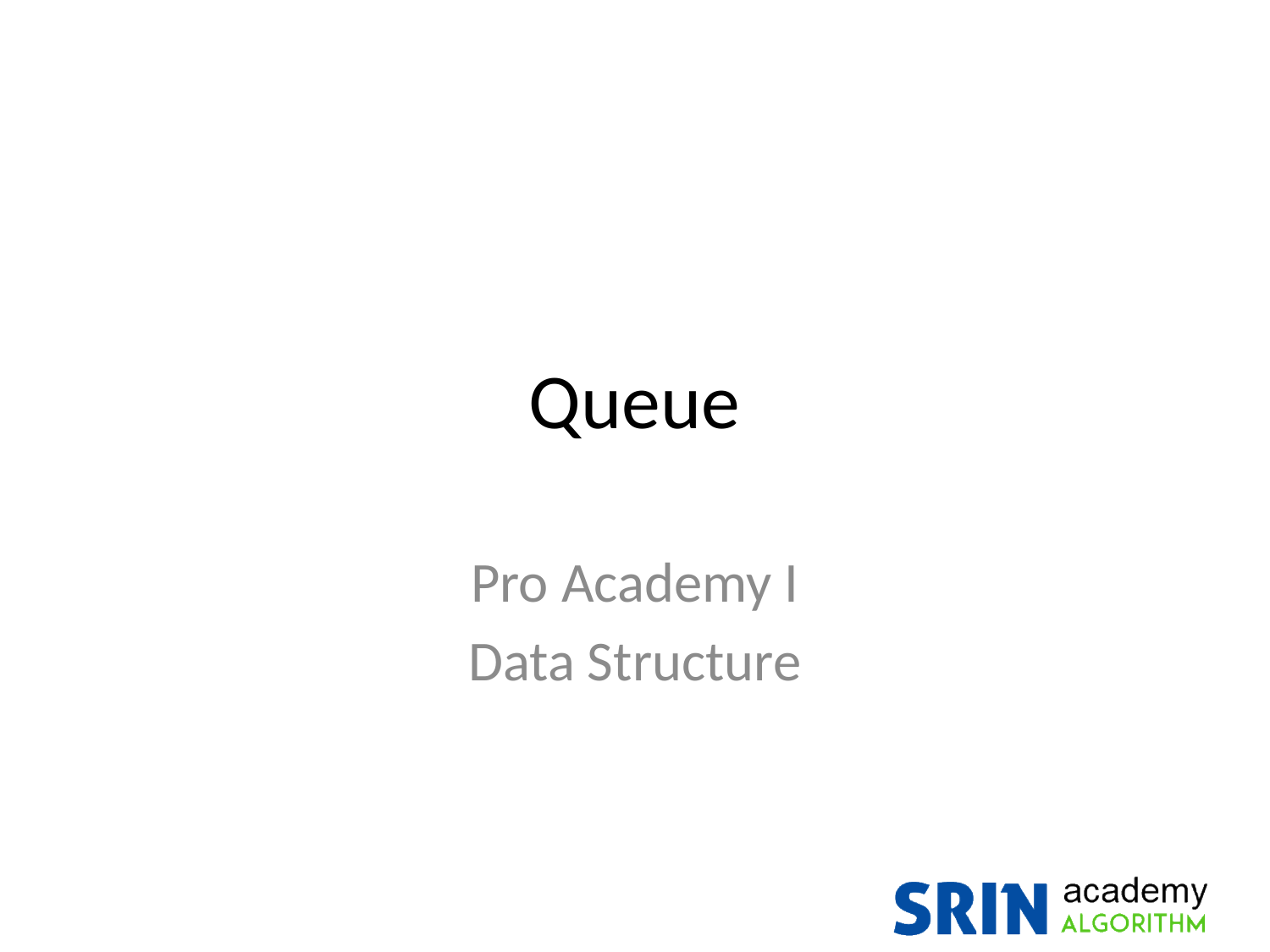

# Queue
Pro Academy I
Data Structure